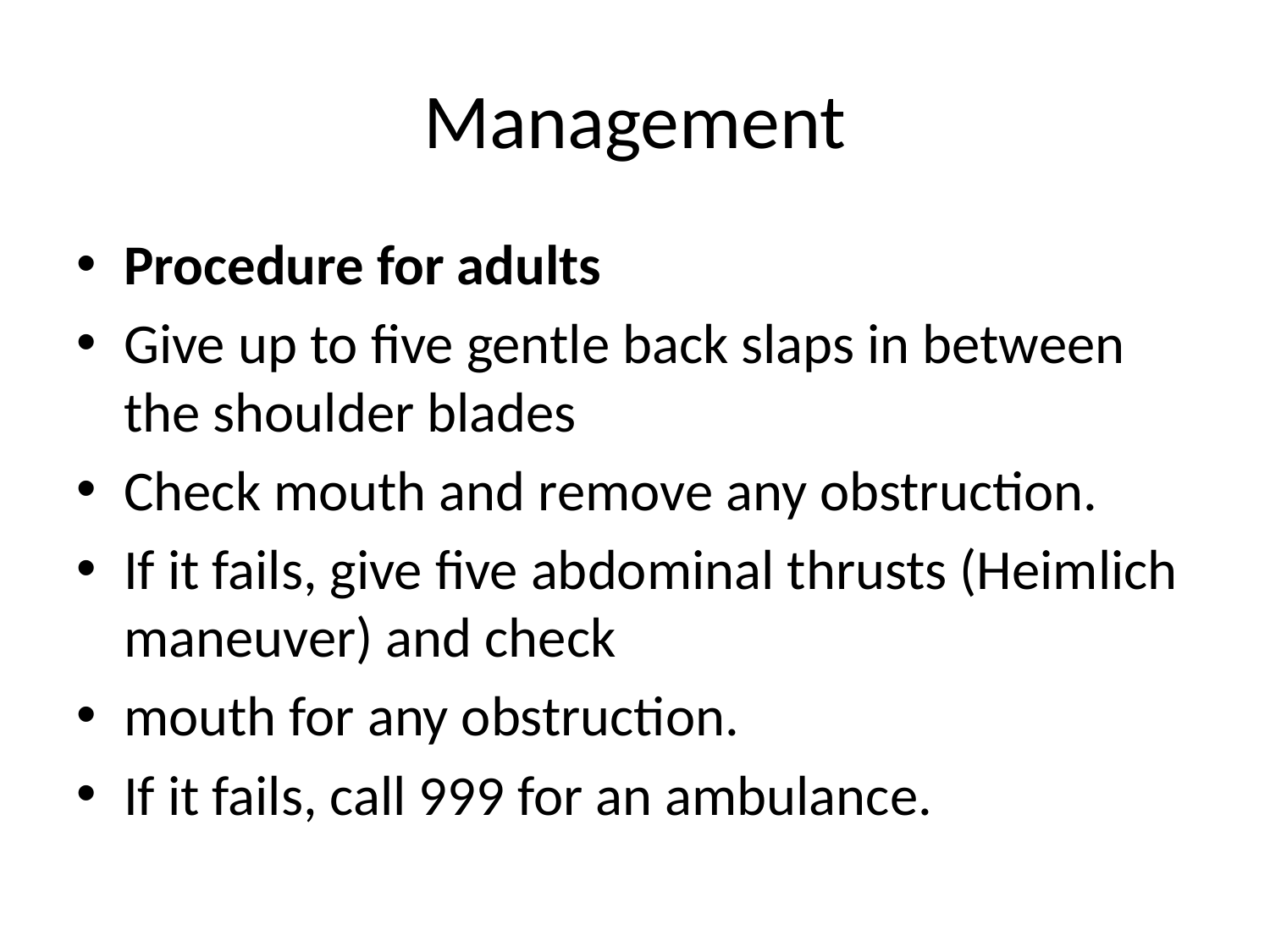

# Management
Procedure for adults
Give up to five gentle back slaps in between the shoulder blades
Check mouth and remove any obstruction.
If it fails, give five abdominal thrusts (Heimlich maneuver) and check
mouth for any obstruction.
If it fails, call 999 for an ambulance.